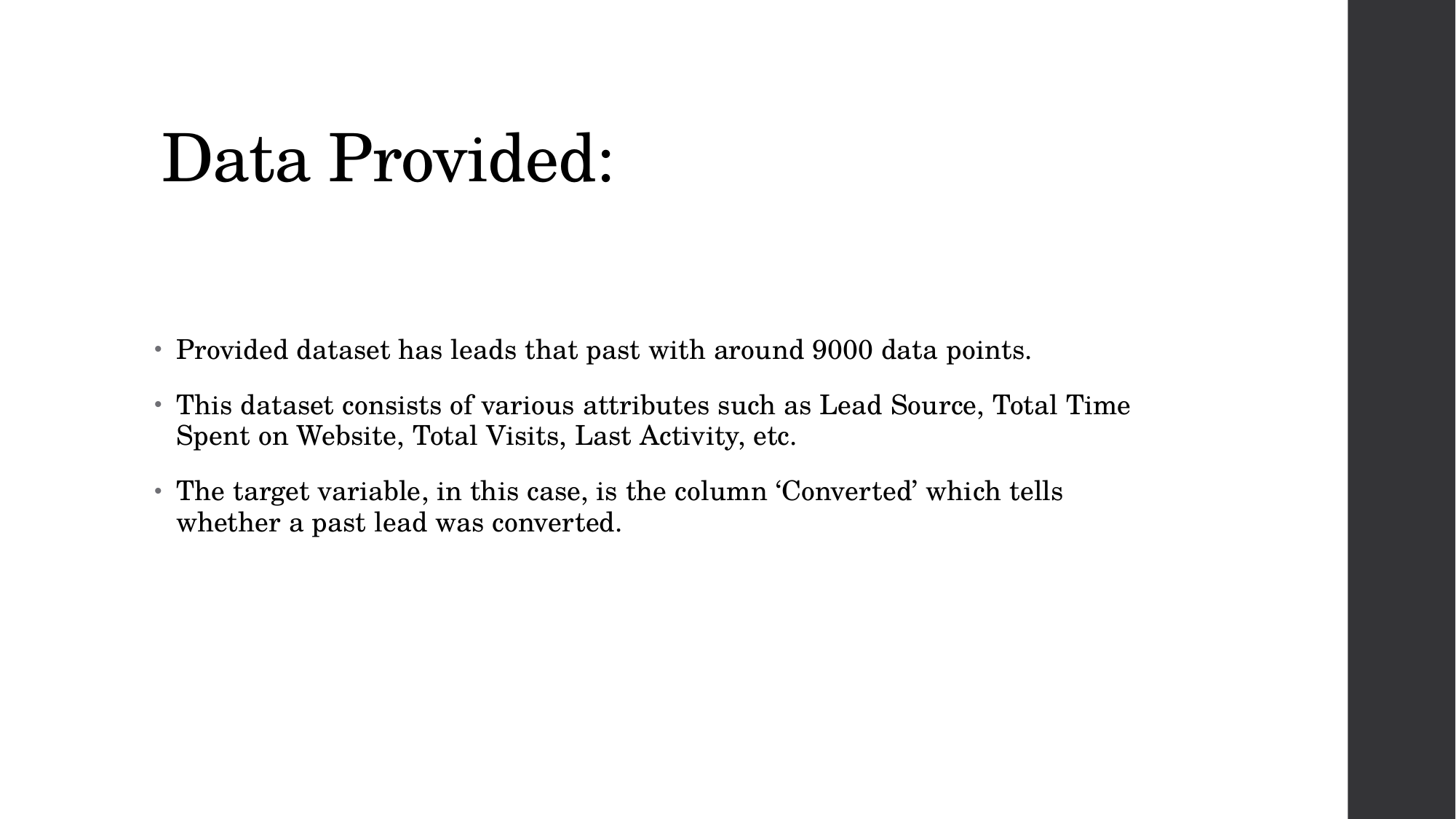

# Data Provided:
Provided dataset has leads that past with around 9000 data points.
This dataset consists of various attributes such as Lead Source, Total Time Spent on Website, Total Visits, Last Activity, etc.
The target variable, in this case, is the column ‘Converted’ which tells whether a past lead was converted.